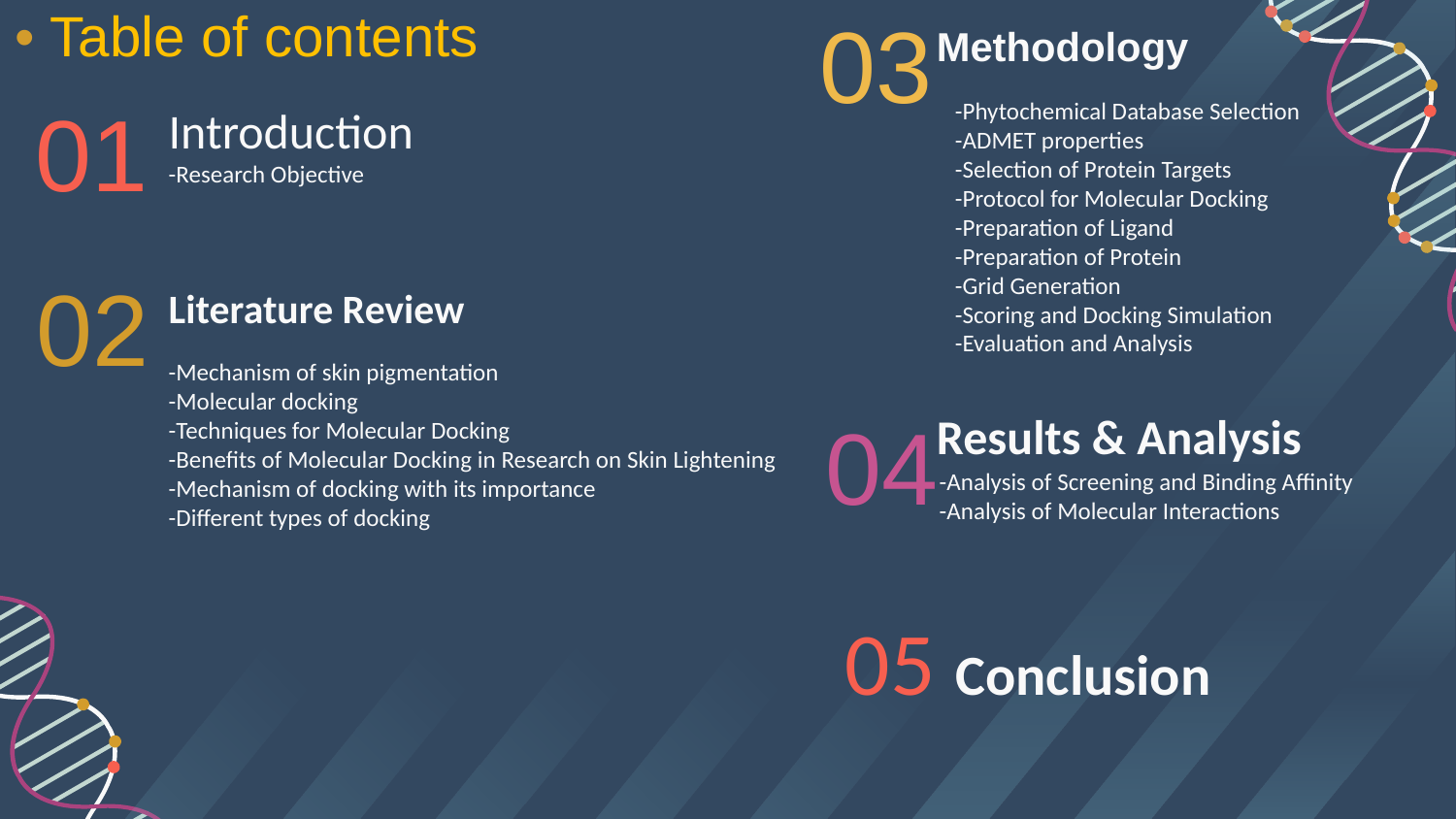

Introduction
-Research Objective
-Phytochemical Database Selection
-ADMET properties
-Selection of Protein Targets
-Protocol for Molecular Docking
-Preparation of Ligand
-Preparation of Protein
-Grid Generation
-Scoring and Docking Simulation
-Evaluation and Analysis

• Table of contents
03
Methodology
# 01

-Mechanism of skin pigmentation
-Molecular docking
-Techniques for Molecular Docking
-Benefits of Molecular Docking in Research on Skin Lightening
-Mechanism of docking with its importance
-Different types of docking

Literature Review
02
-Analysis of Screening and Binding Affinity
-Analysis of Molecular Interactions

04
Results & Analysis
05 Conclusion